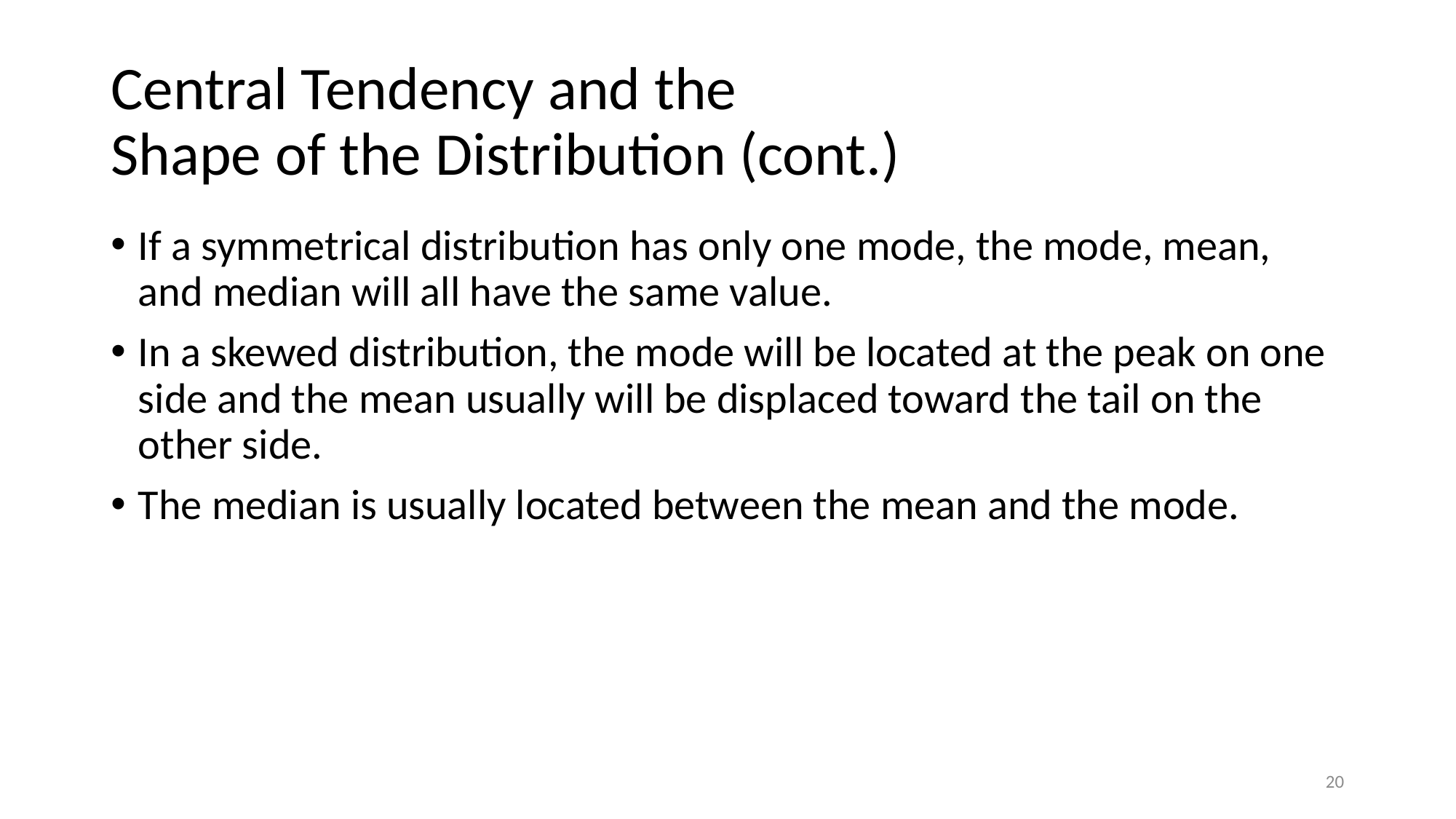

# Central Tendency and the Shape of the Distribution (cont.)
If a symmetrical distribution has only one mode, the mode, mean, and median will all have the same value.
In a skewed distribution, the mode will be located at the peak on one side and the mean usually will be displaced toward the tail on the other side.
The median is usually located between the mean and the mode.
20